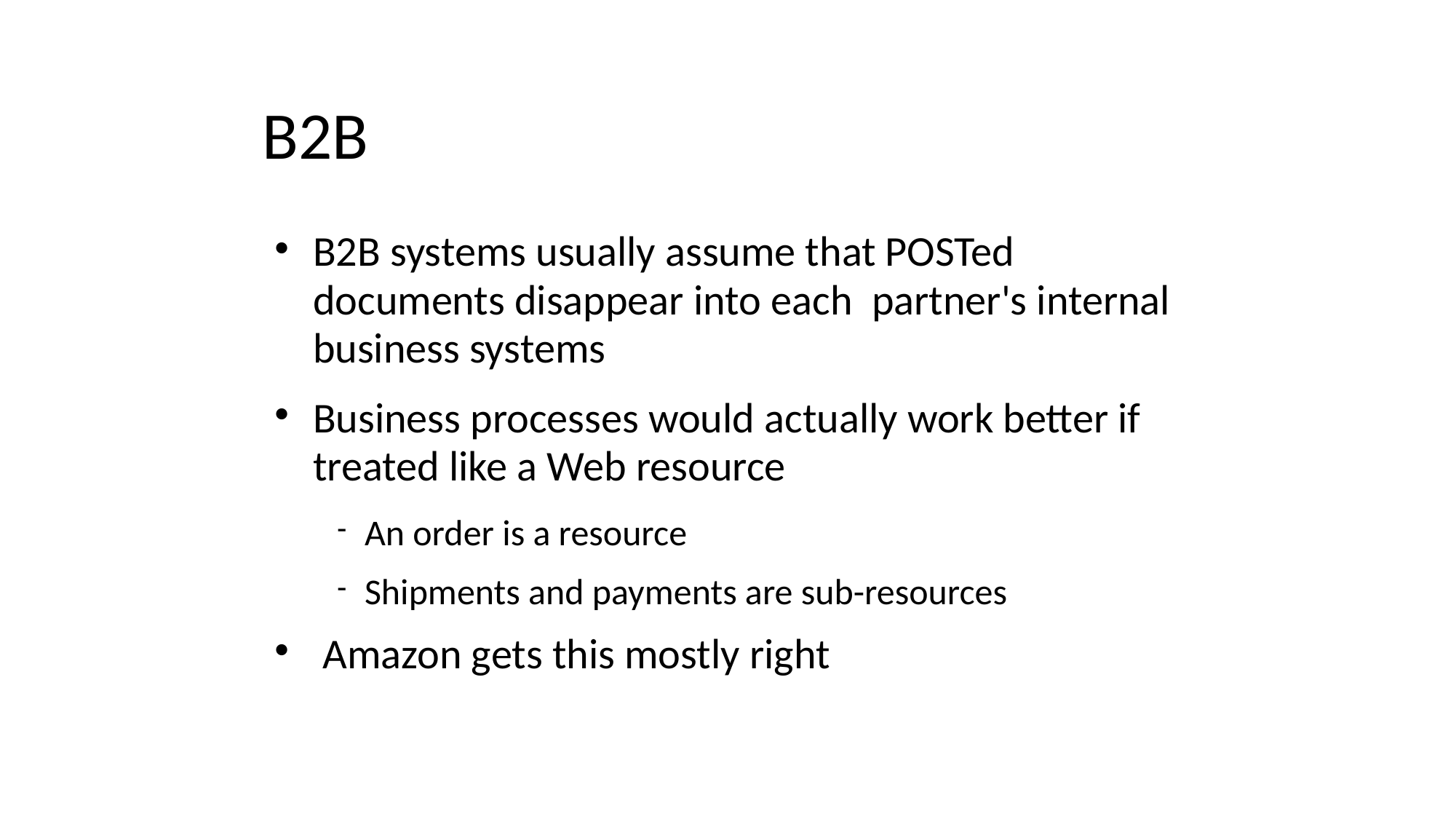

B2B
B2B systems usually assume that POSTed documents disappear into each  partner's internal business systems
Business processes would actually work better if treated like a Web resource
An order is a resource
Shipments and payments are sub-resources
 Amazon gets this mostly right